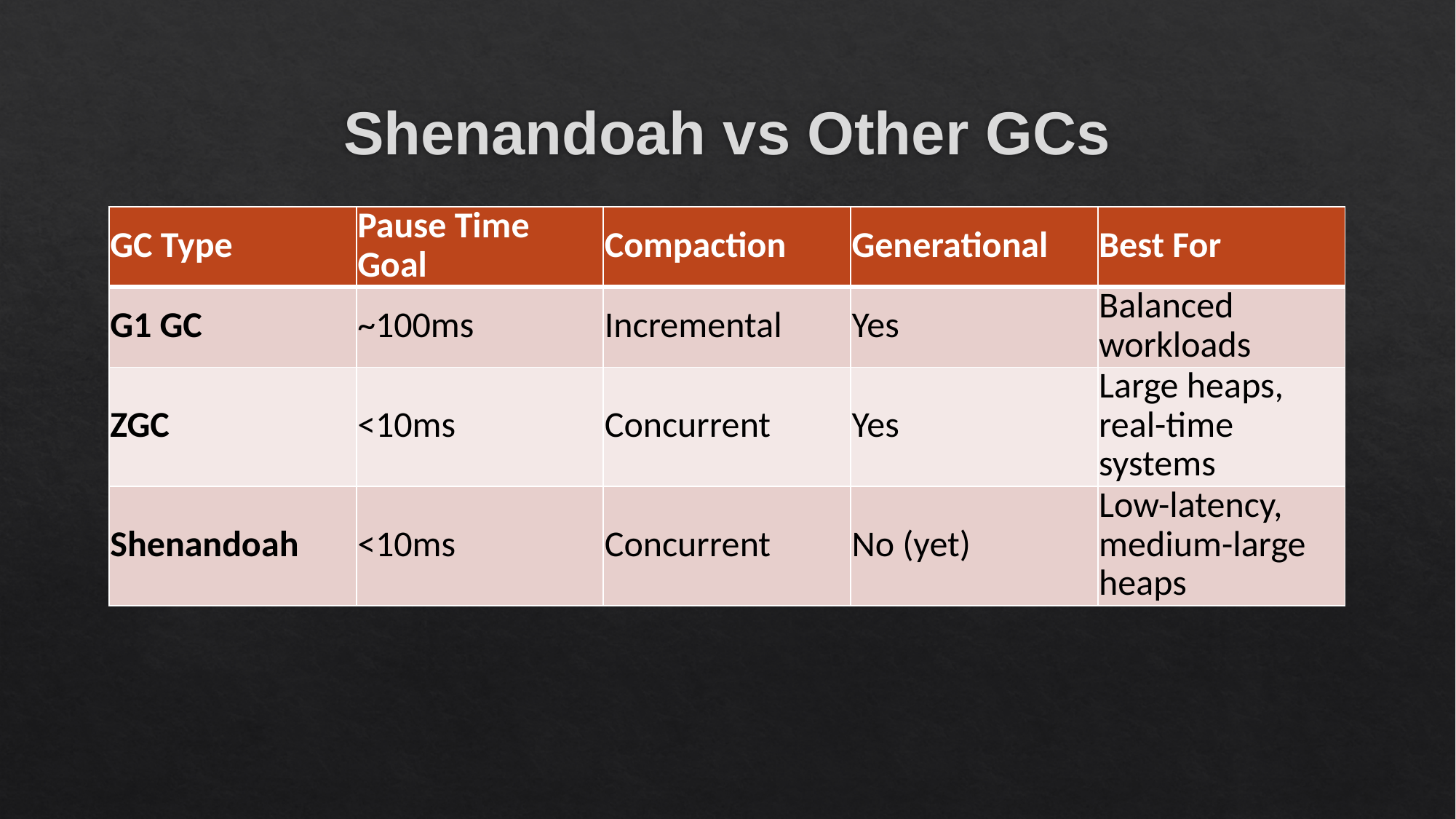

# Shenandoah vs Other GCs
| GC Type | Pause Time Goal | Compaction | Generational | Best For |
| --- | --- | --- | --- | --- |
| G1 GC | ~100ms | Incremental | Yes | Balanced workloads |
| ZGC | <10ms | Concurrent | Yes | Large heaps, real-time systems |
| Shenandoah | <10ms | Concurrent | No (yet) | Low-latency, medium-large heaps |